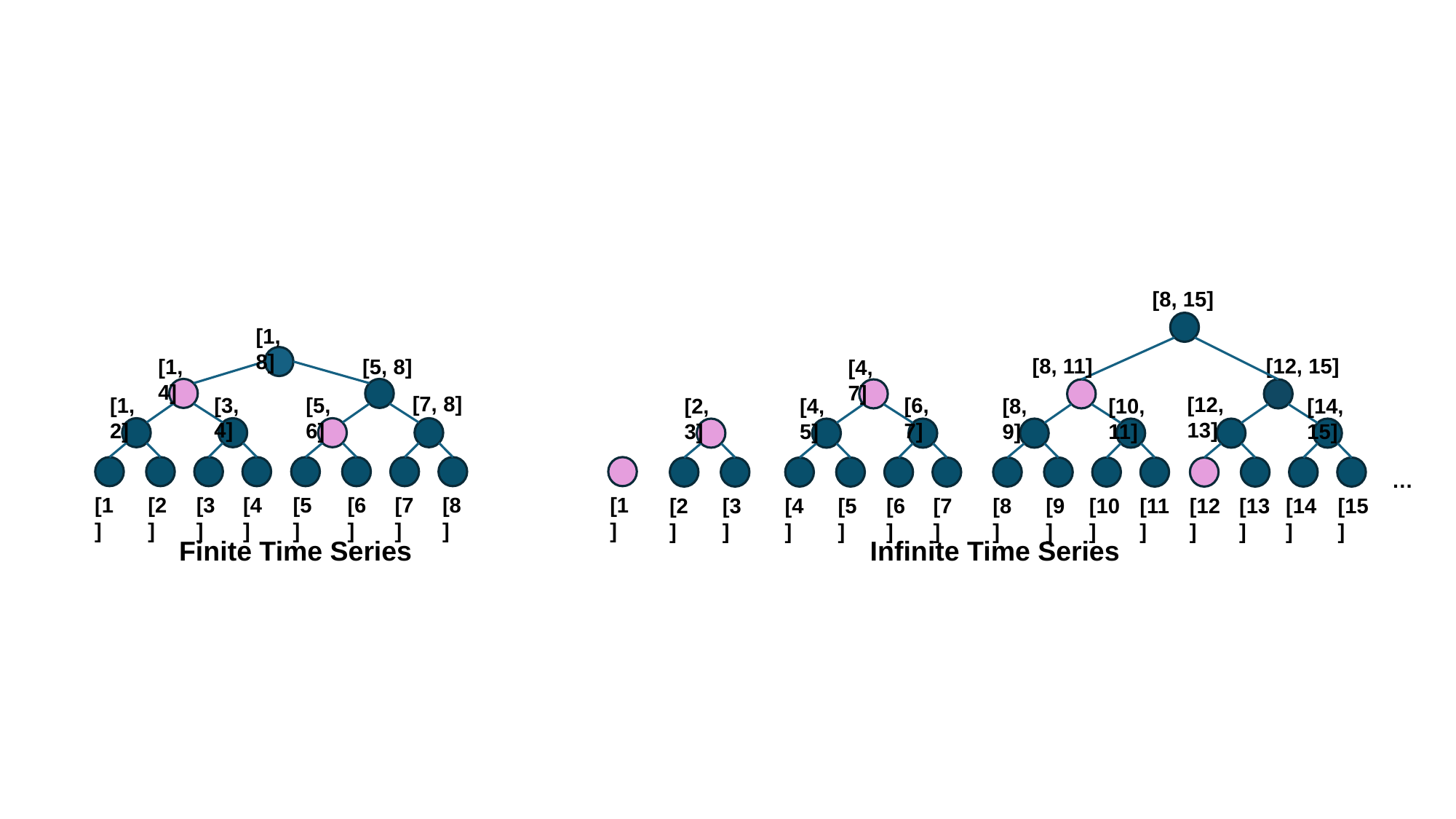

[8, 15]

[1, 8]

[5, 8]
[1, 4]

[7, 8]
[3, 4]
[5, 6]
[1, 2]
[6]
[7]
[8]
[3]
[4]
[5]
[1]
[2]
[8, 11]
[12, 15]
[4, 7]

[12, 13]
[6, 7]
[14, 15]
[8, 9]
[10, 11]
[2, 3]
[4, 5]

…
[1]
[15]
[13]
[8]
[9]
[12]
[6]
[7]
[2]
[3]
[4]
[5]
[10]
[11]
[14]
Finite Time Series
Infinite Time Series